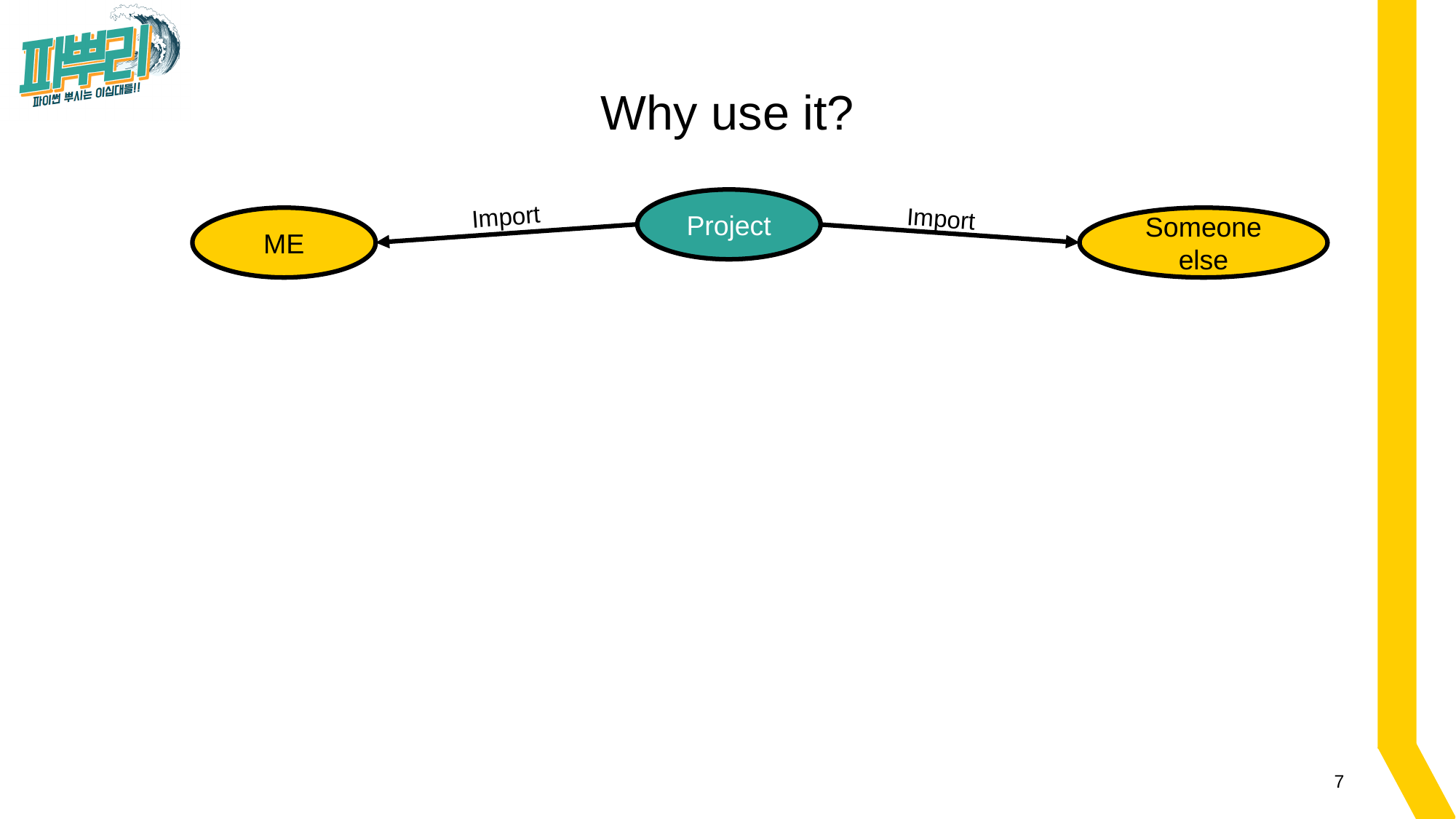

Why use it?
Project
Import
Import
ME
Someone else
7